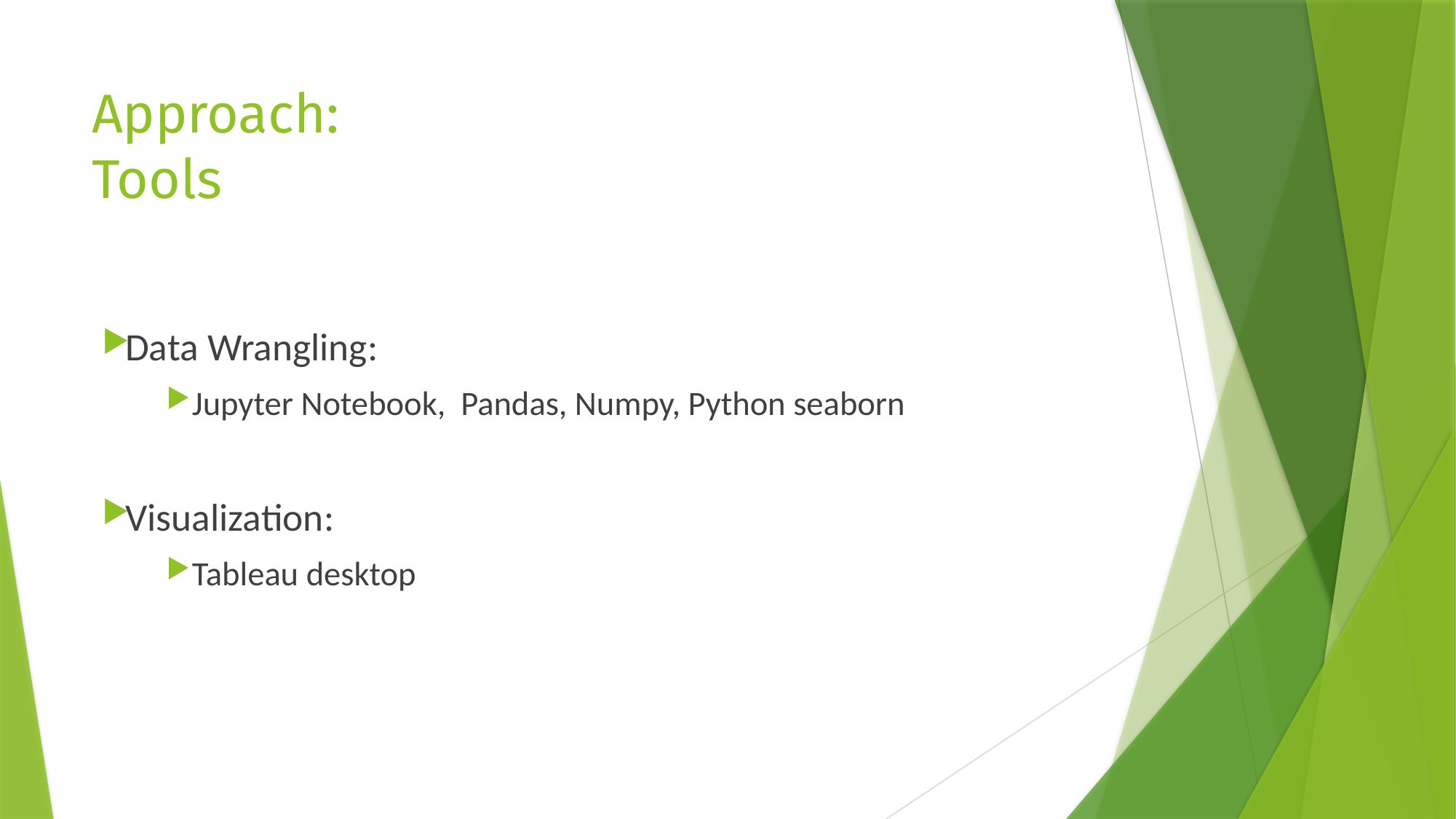

# Approach: Tools
Data Wrangling:
Jupyter Notebook,  Pandas, Numpy, Python seaborn

Visualization:
Tableau desktop